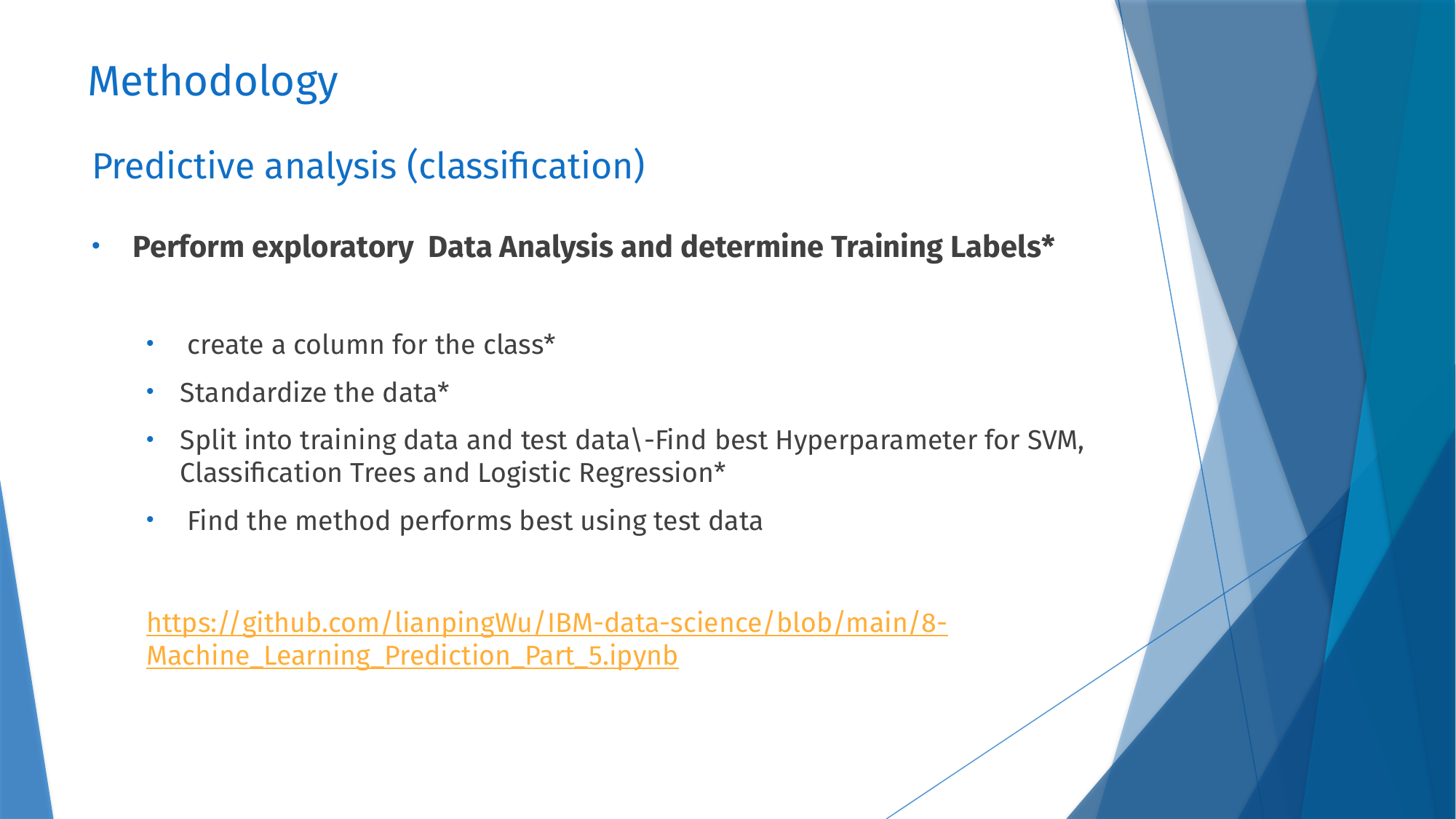

Methodology

# Predictive analysis (classification)
Perform exploratory  Data Analysis and determine Training Labels*

 create a column for the class*
Standardize the data*
Split into training data and test data\-Find best Hyperparameter for SVM, Classification Trees and Logistic Regression*
 Find the method performs best using test data

https://github.com/lianpingWu/IBM-data-science/blob/main/8-Machine_Learning_Prediction_Part_5.ipynb